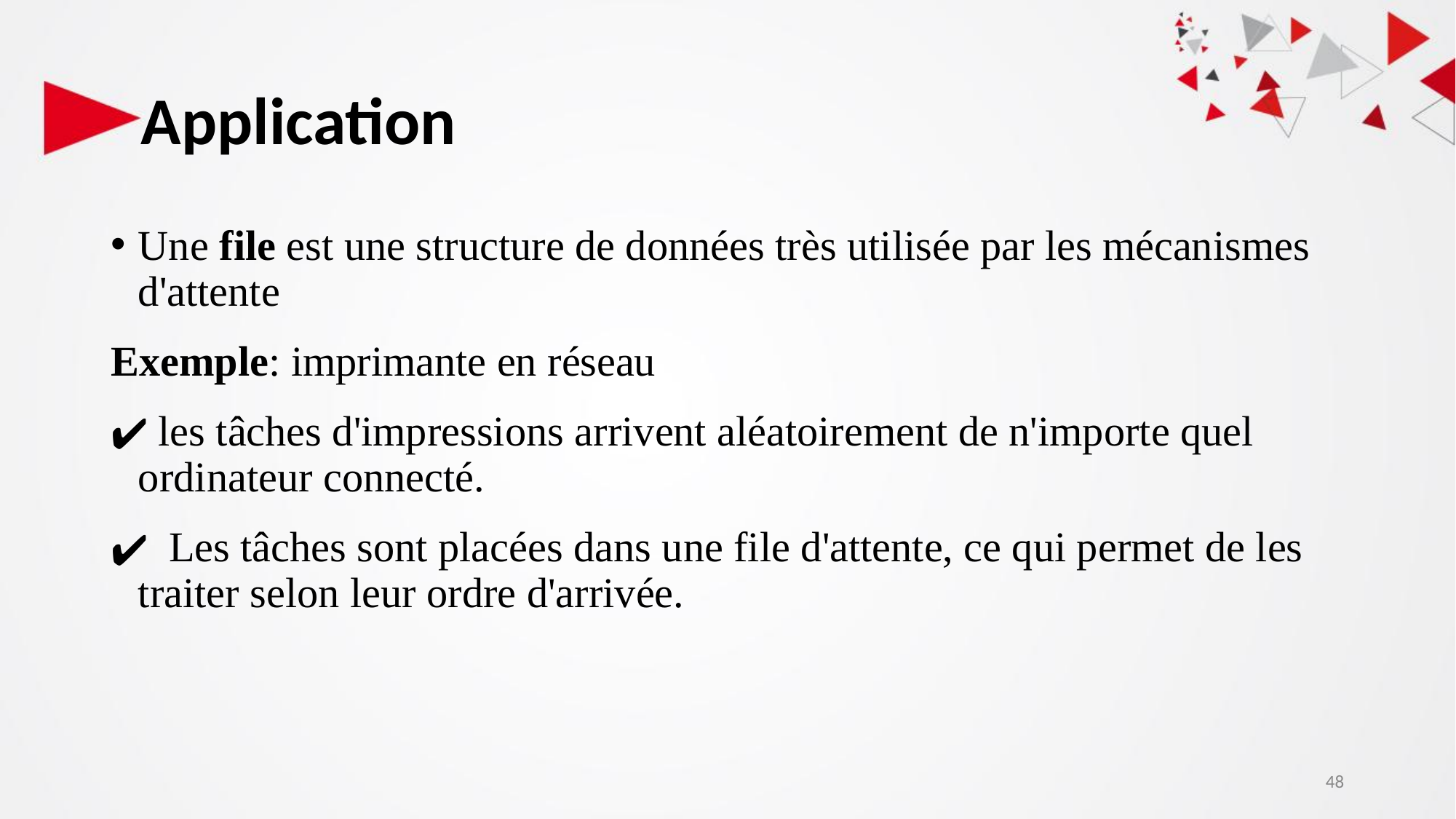

Application
Une file est une structure de données très utilisée par les mécanismes d'attente
Exemple: imprimante en réseau
 les tâches d'impressions arrivent aléatoirement de n'importe quel ordinateur connecté.
  Les tâches sont placées dans une file d'attente, ce qui permet de les traiter selon leur ordre d'arrivée.
48